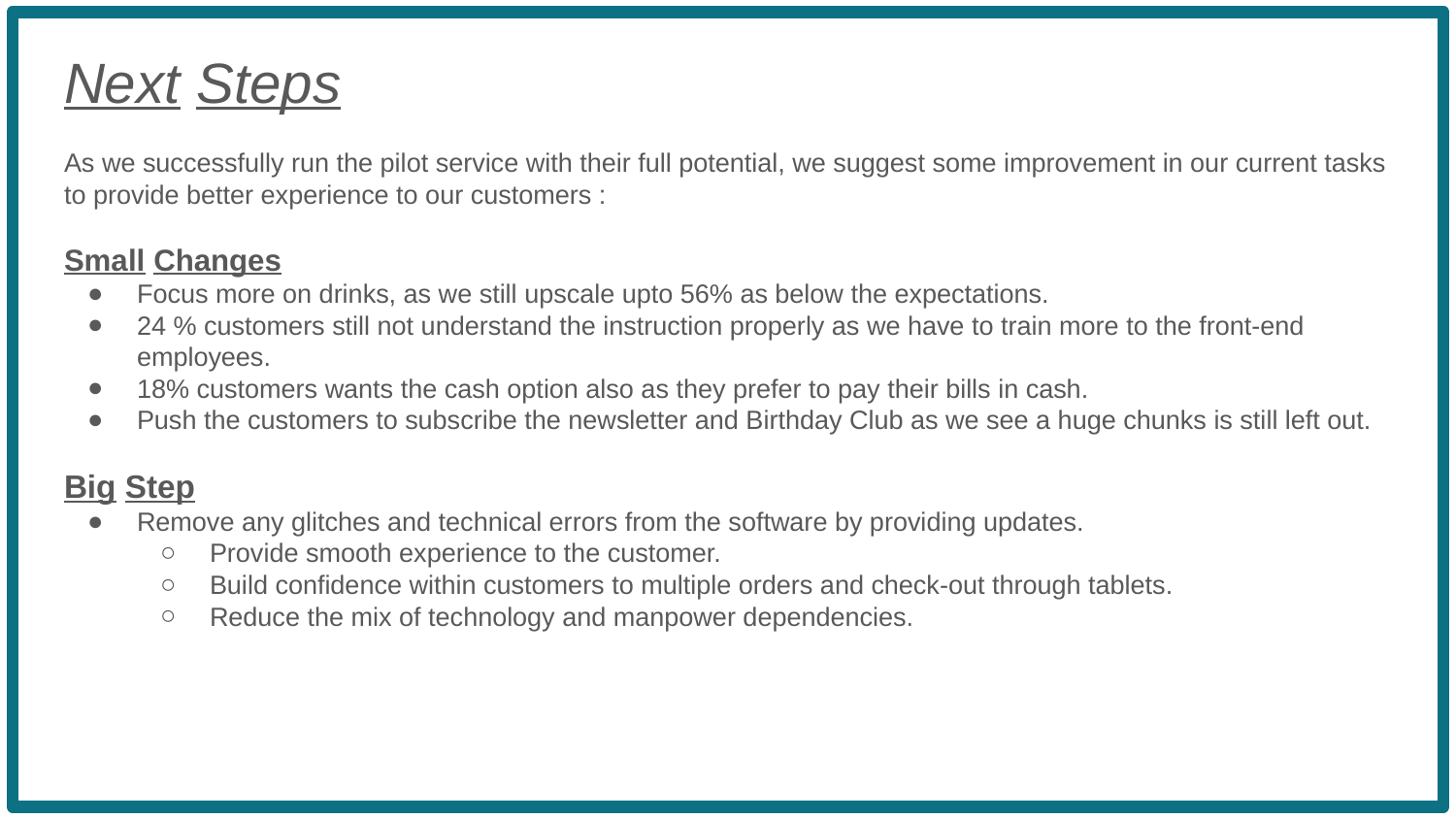

Next Steps

As we successfully run the pilot service with their full potential, we suggest some improvement in our current tasks to provide better experience to our customers :

Small Changes
Focus more on drinks, as we still upscale upto 56% as below the expectations.
24 % customers still not understand the instruction properly as we have to train more to the front-end employees.
18% customers wants the cash option also as they prefer to pay their bills in cash.
Push the customers to subscribe the newsletter and Birthday Club as we see a huge chunks is still left out.

Big Step
Remove any glitches and technical errors from the software by providing updates.
Provide smooth experience to the customer.
Build confidence within customers to multiple orders and check-out through tablets.
Reduce the mix of technology and manpower dependencies.